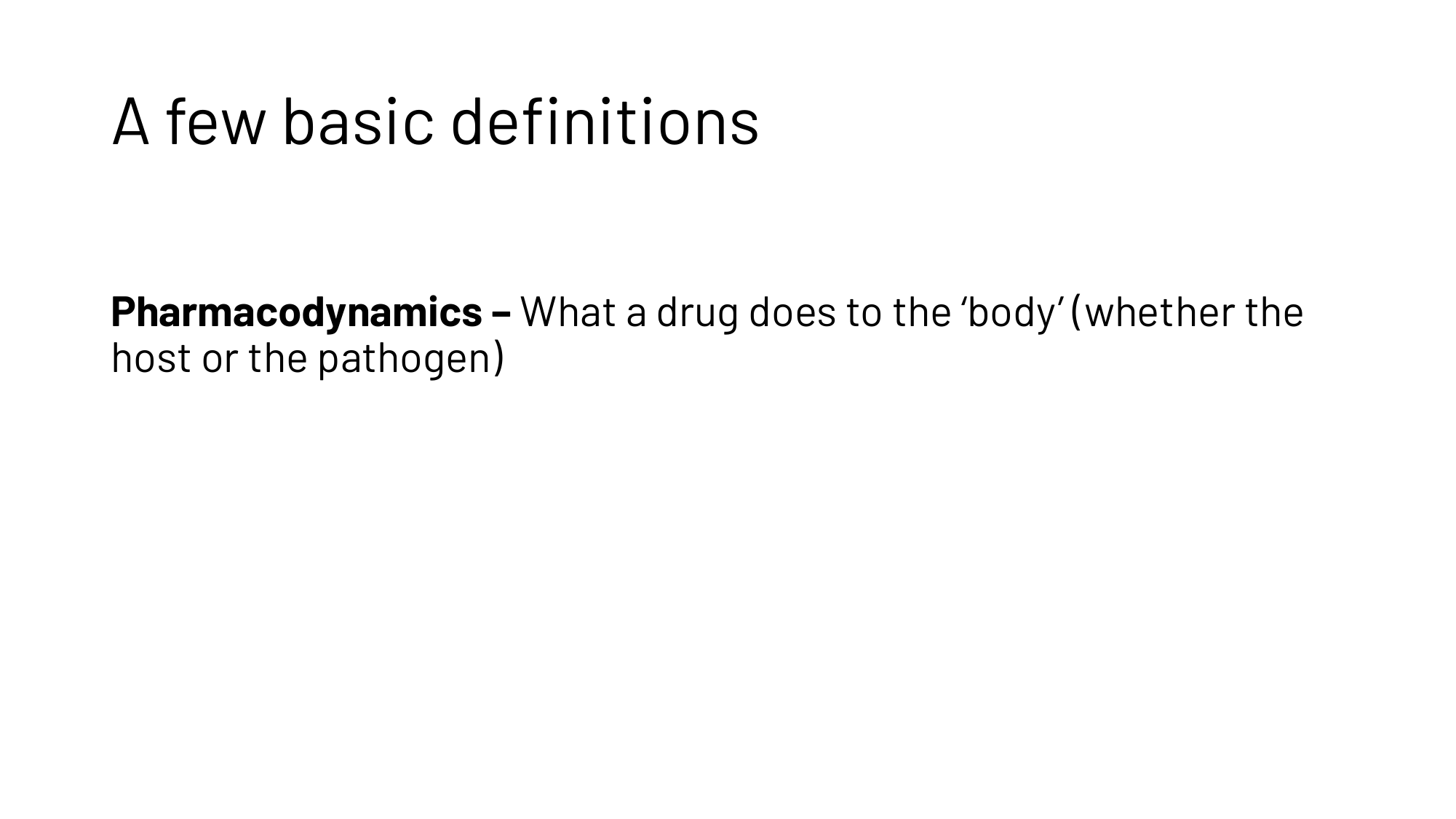

# A few basic definitions

Pharmacodynamics – What a drug does to the ‘body’ (whether the host or the pathogen)